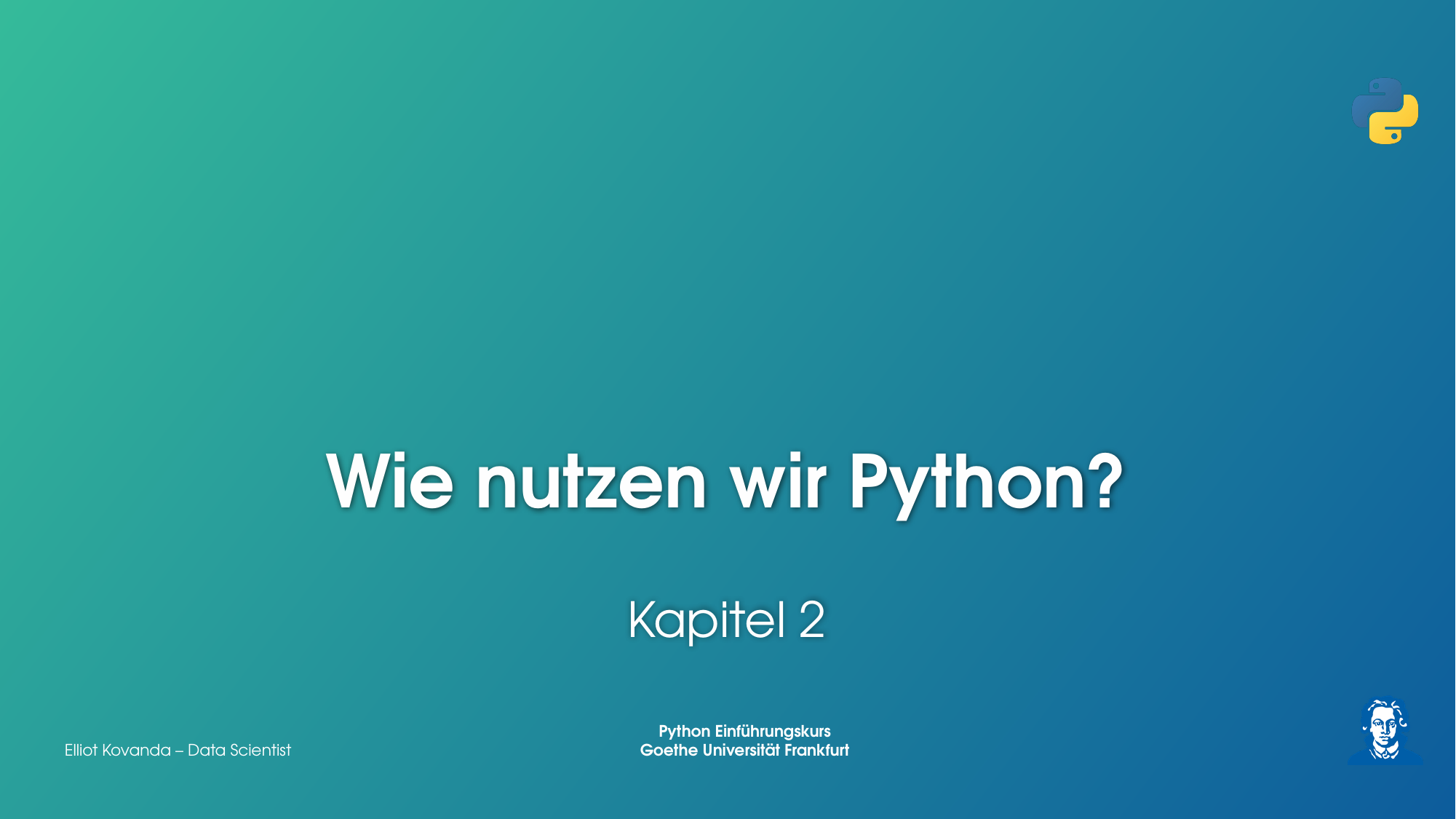

# Wie nutzen wir Python?
Kapitel 2
Elliot Kovanda – Data Scientist